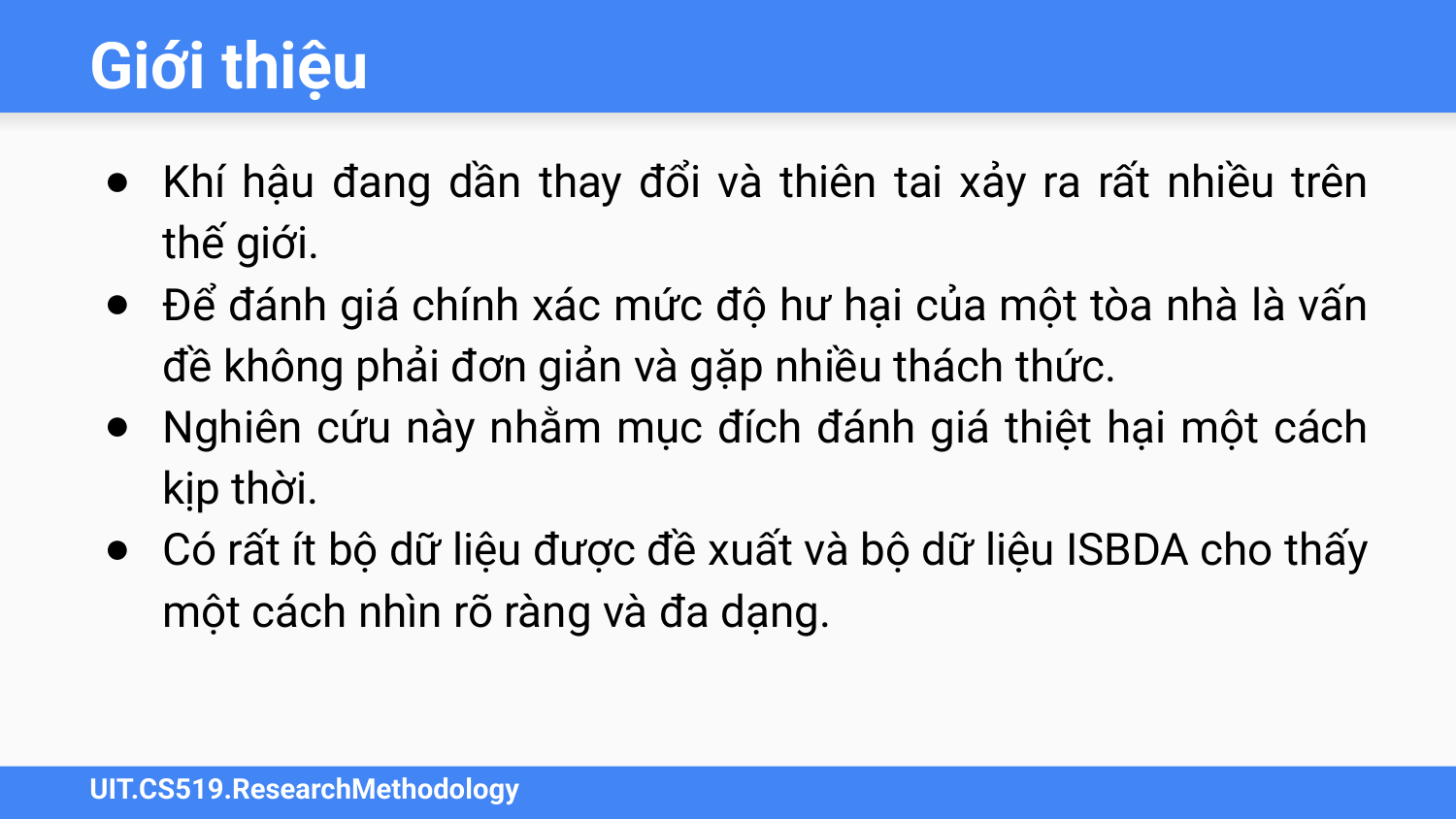

# Giới thiệu
Khí hậu đang dần thay đổi và thiên tai xảy ra rất nhiều trên thế giới.
Để đánh giá chính xác mức độ hư hại của một tòa nhà là vấn đề không phải đơn giản và gặp nhiều thách thức.
Nghiên cứu này nhằm mục đích đánh giá thiệt hại một cách kịp thời.
Có rất ít bộ dữ liệu được đề xuất và bộ dữ liệu ISBDA cho thấy một cách nhìn rõ ràng và đa dạng.